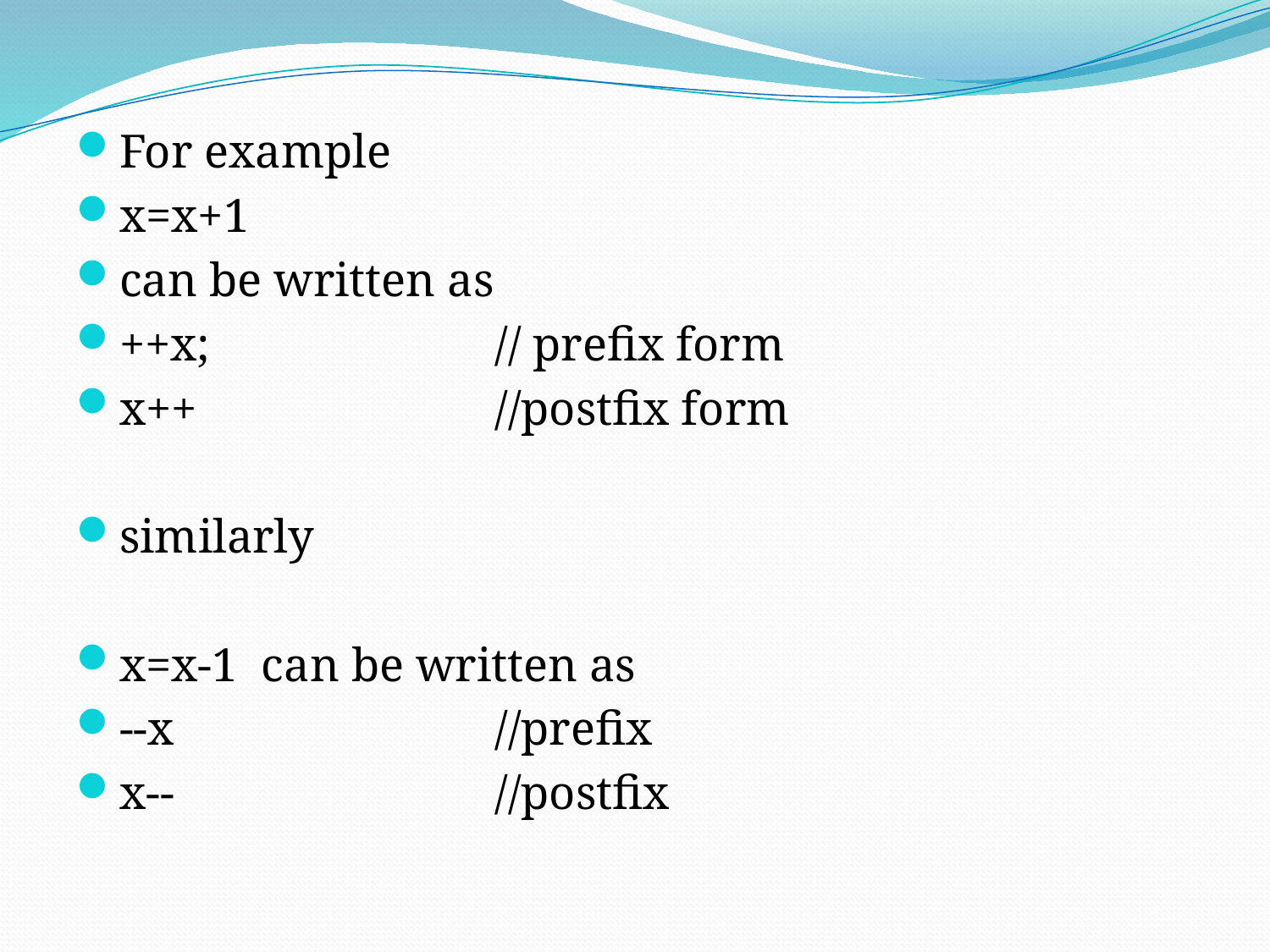

For example
x=x+1
can be written as
++x;			// prefix form
x++			//postfix form

similarly

x=x-1  can be written as
--x			//prefix
x--			//postfix